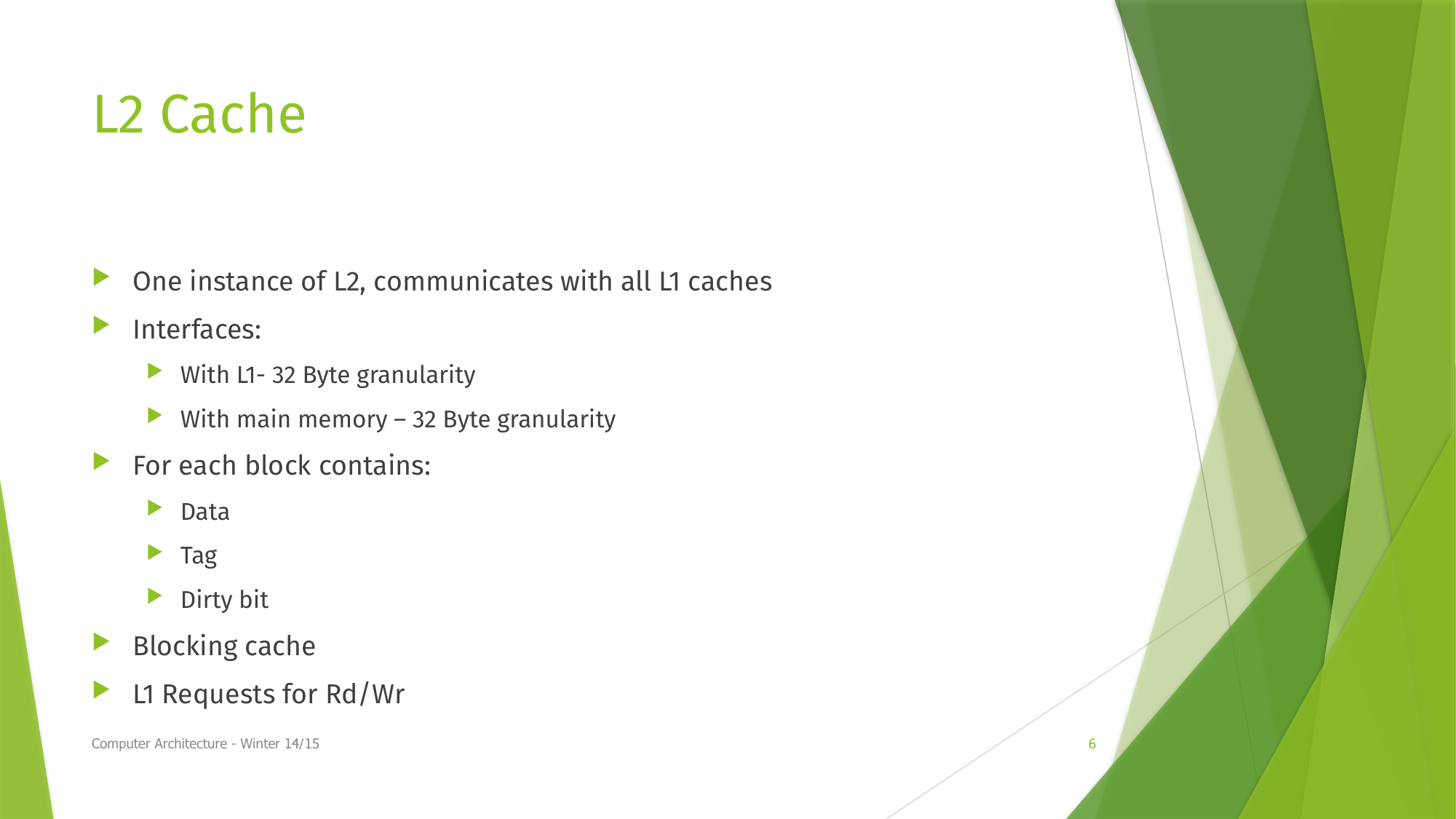

# L2 Cache
One instance of L2, communicates with all L1 caches
Interfaces:
With L1- 32 Byte granularity
With main memory – 32 Byte granularity
For each block contains:
Data
Tag
Dirty bit
Blocking cache
L1 Requests for Rd/Wr

Computer Architecture - Winter 14/15
6